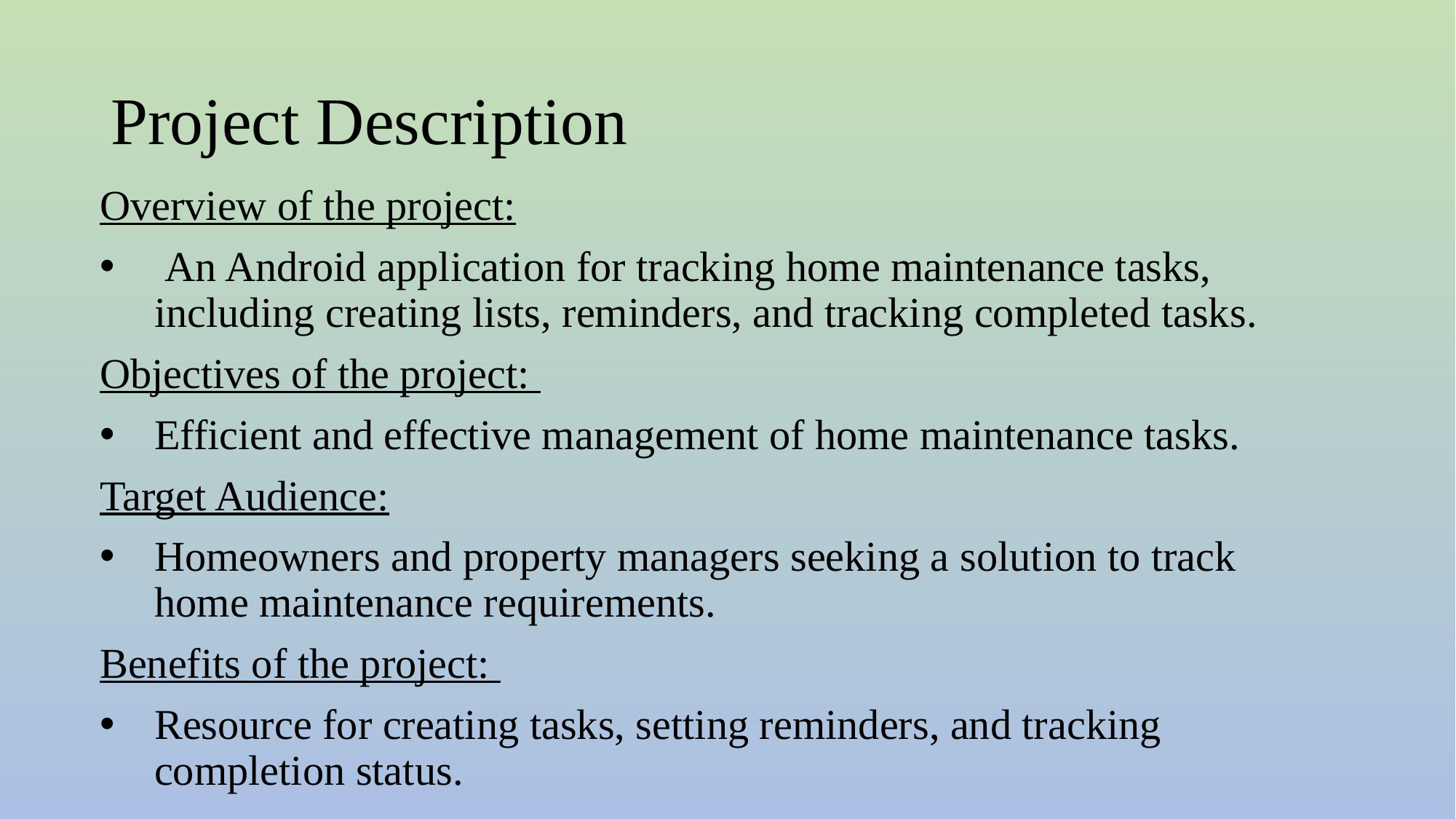

# Project Description
Overview of the project:
 An Android application for tracking home maintenance tasks, including creating lists, reminders, and tracking completed tasks.
Objectives of the project:
Efficient and effective management of home maintenance tasks.
Target Audience:
Homeowners and property managers seeking a solution to track home maintenance requirements.
Benefits of the project:
Resource for creating tasks, setting reminders, and tracking completion status.